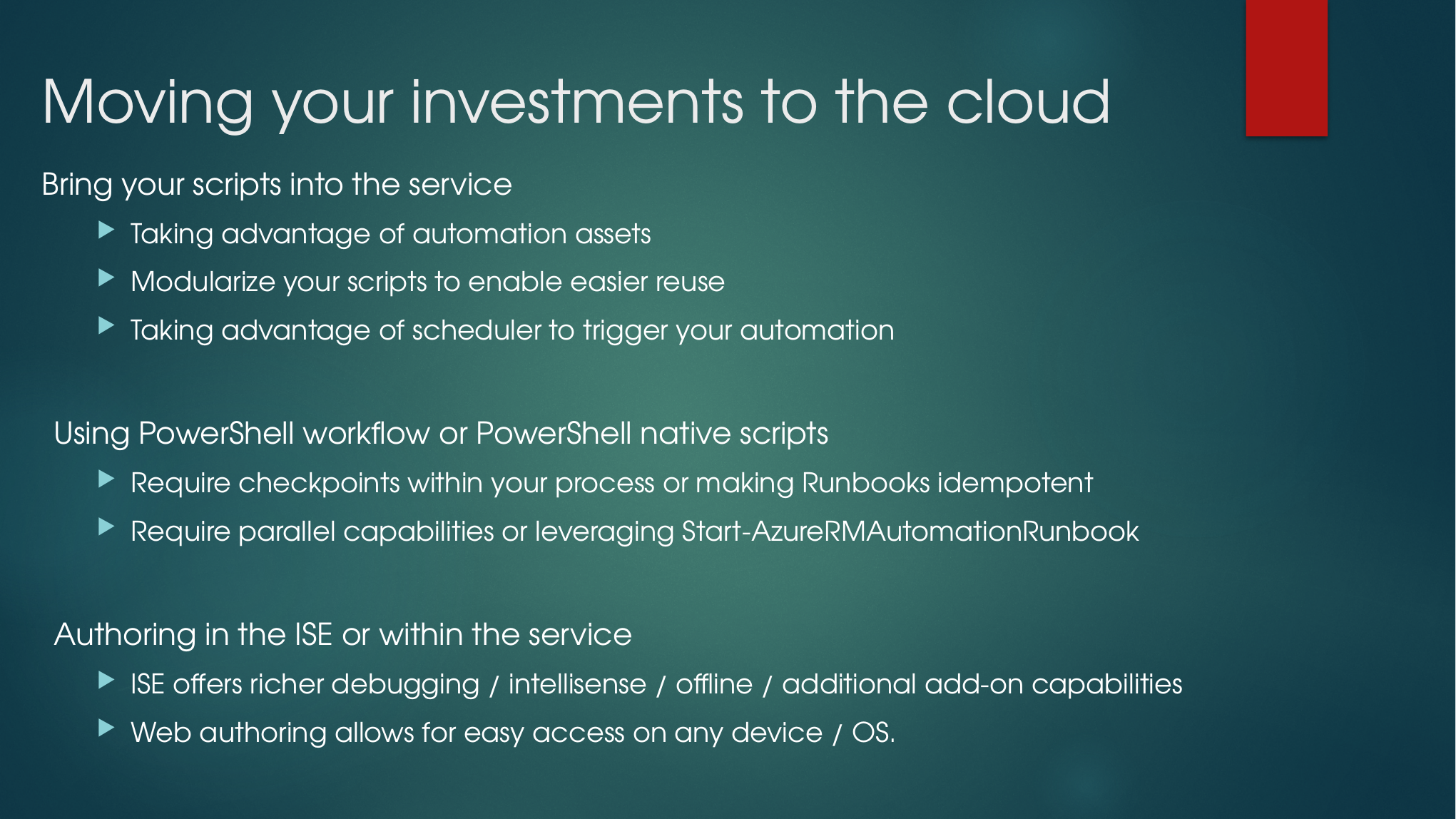

# Moving your investments to the cloud
Bring your scripts into the service
Taking advantage of automation assets
Modularize your scripts to enable easier reuse
Taking advantage of scheduler to trigger your automation

Using PowerShell workflow or PowerShell native scripts
Require checkpoints within your process or making Runbooks idempotent
Require parallel capabilities or leveraging Start-AzureRMAutomationRunbook

Authoring in the ISE or within the service
ISE offers richer debugging / intellisense / offline / additional add-on capabilities
Web authoring allows for easy access on any device / OS.